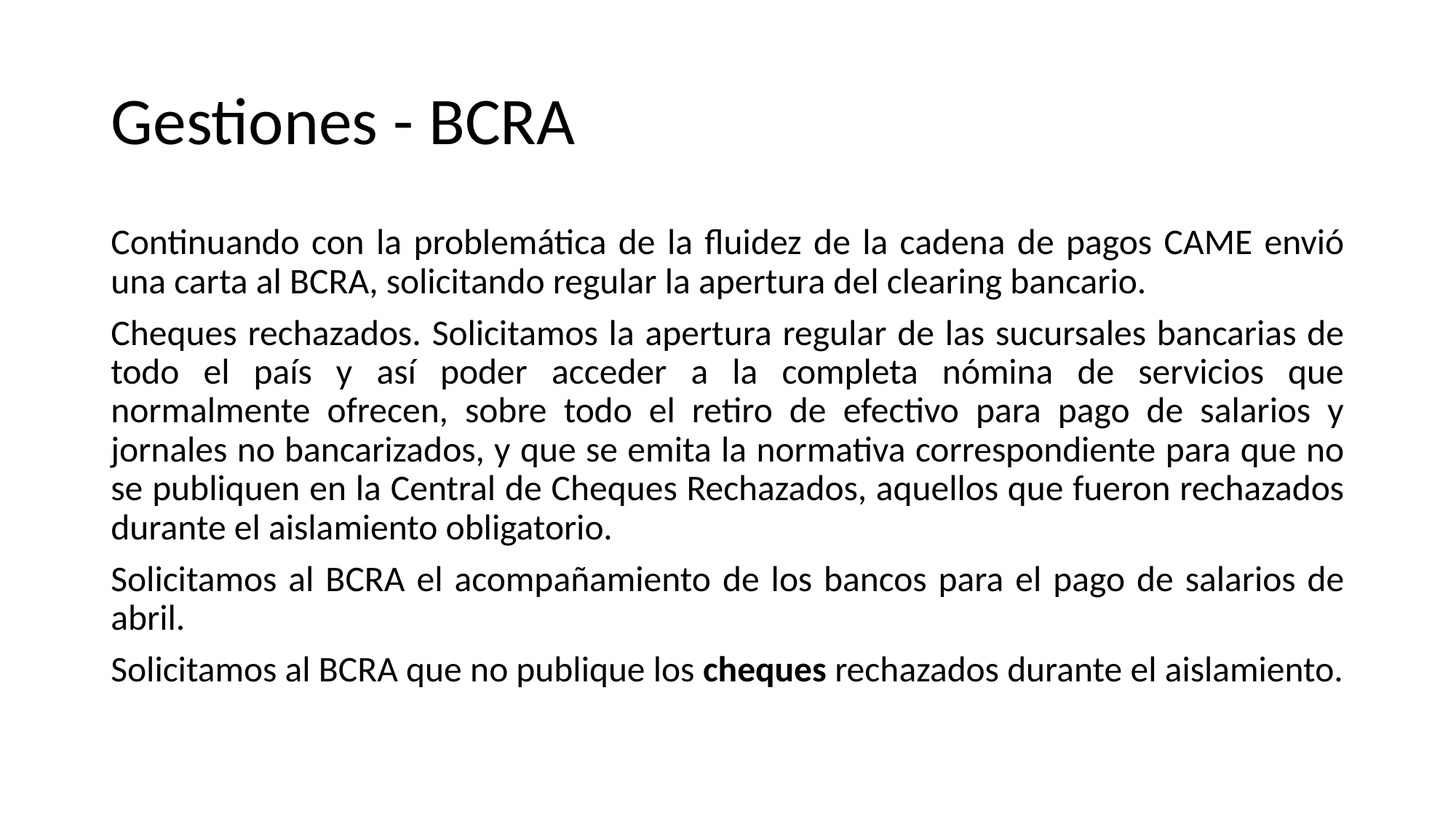

# Gestiones - BCRA
Continuando con la problemática de la fluidez de la cadena de pagos CAME envió una carta al BCRA, solicitando regular la apertura del clearing bancario.
Cheques rechazados. Solicitamos la apertura regular de las sucursales bancarias de todo el país y así poder acceder a la completa nómina de servicios que normalmente ofrecen, sobre todo el retiro de efectivo para pago de salarios y jornales no bancarizados, y que se emita la normativa correspondiente para que no se publiquen en la Central de Cheques Rechazados, aquellos que fueron rechazados durante el aislamiento obligatorio.
Solicitamos al BCRA el acompañamiento de los bancos para el pago de salarios de abril.
Solicitamos al BCRA que no publique los cheques rechazados durante el aislamiento.